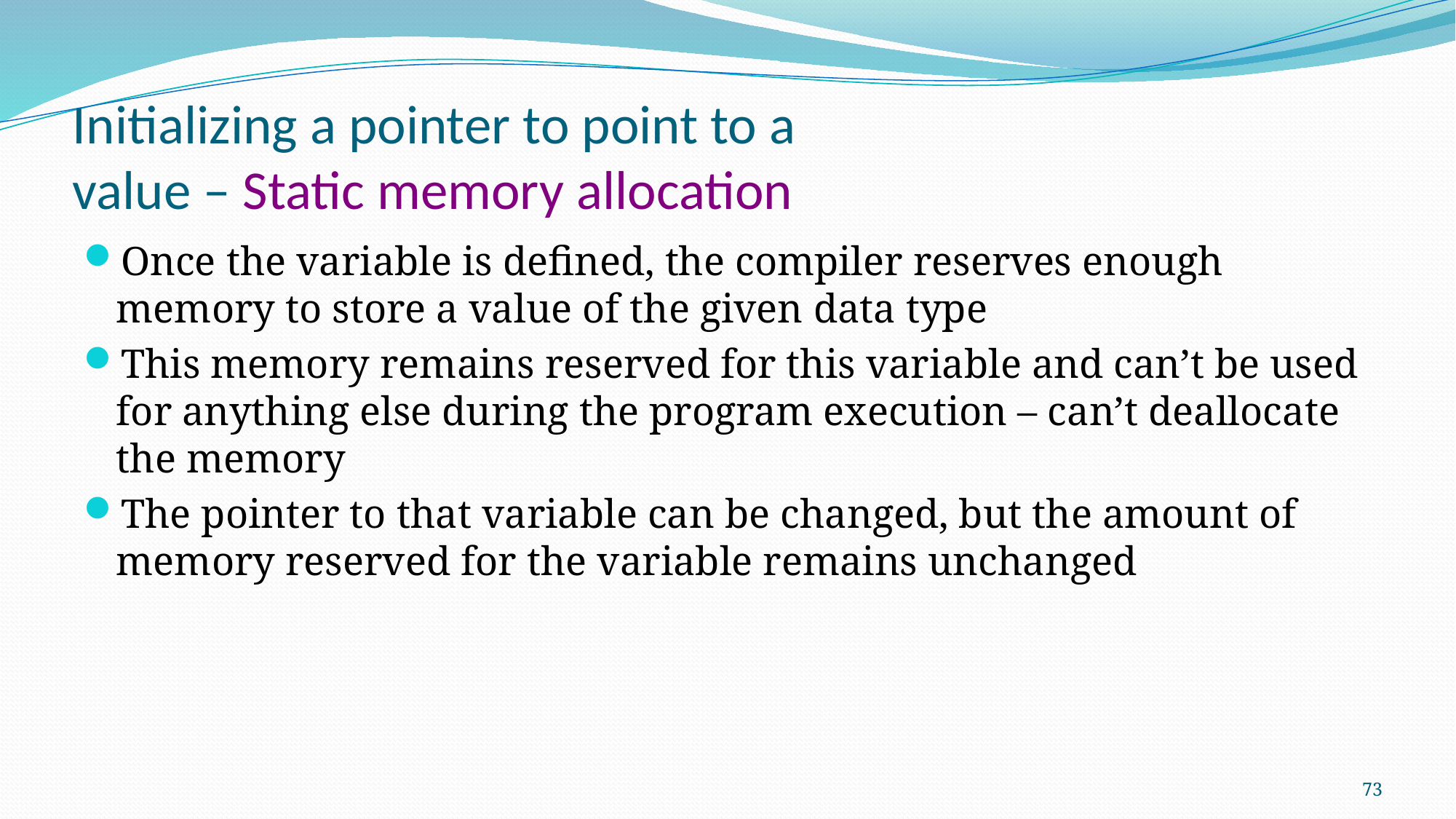

# Initializing a pointer to point to a value – Static memory allocation
Once the variable is defined, the compiler reserves enough memory to store a value of the given data type
This memory remains reserved for this variable and can’t be used for anything else during the program execution – can’t deallocate the memory
The pointer to that variable can be changed, but the amount of memory reserved for the variable remains unchanged
73